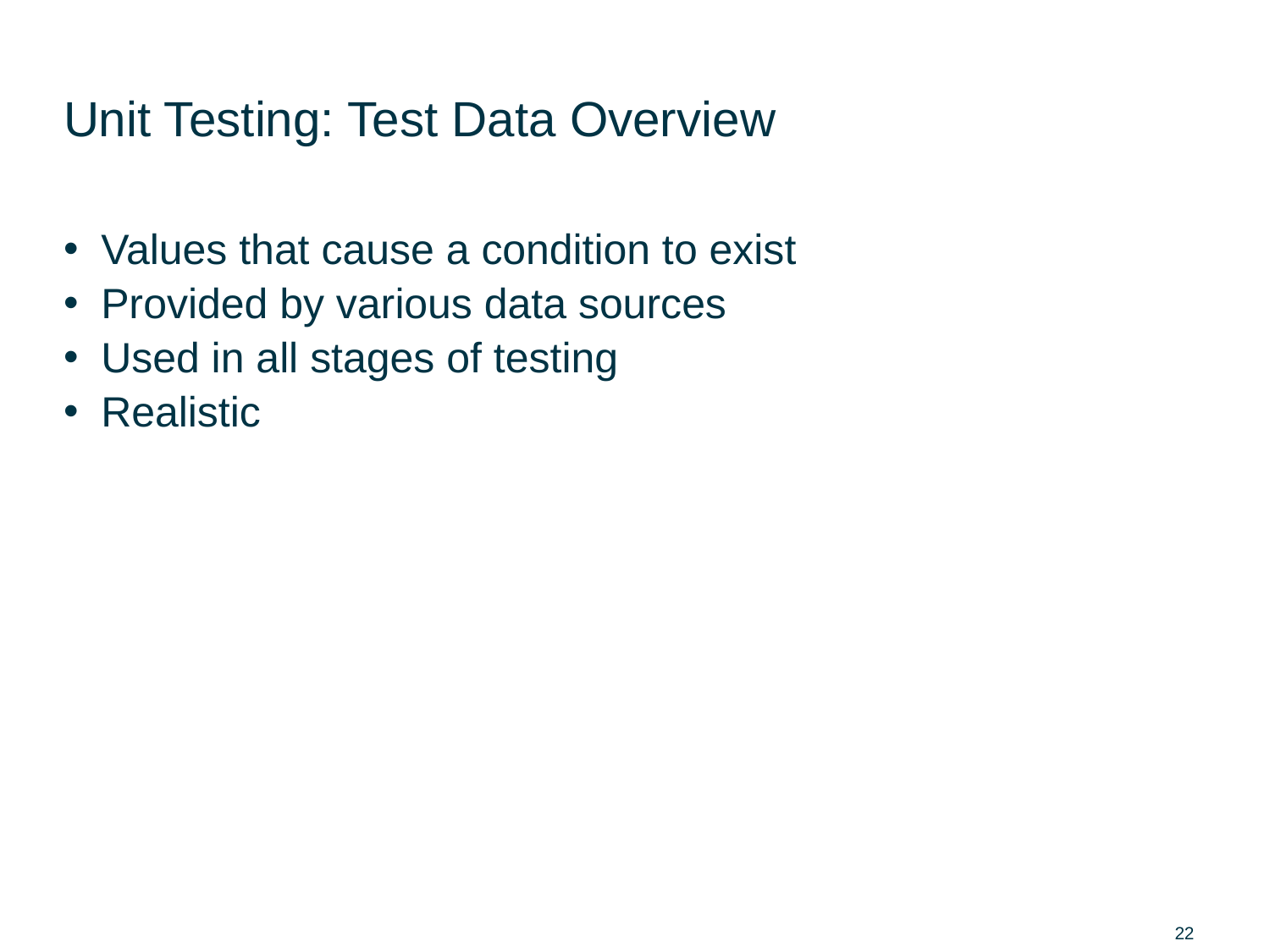

# Unit Testing: Test Data Overview

Values that cause a condition to exist
Provided by various data sources
Used in all stages of testing
Realistic
22